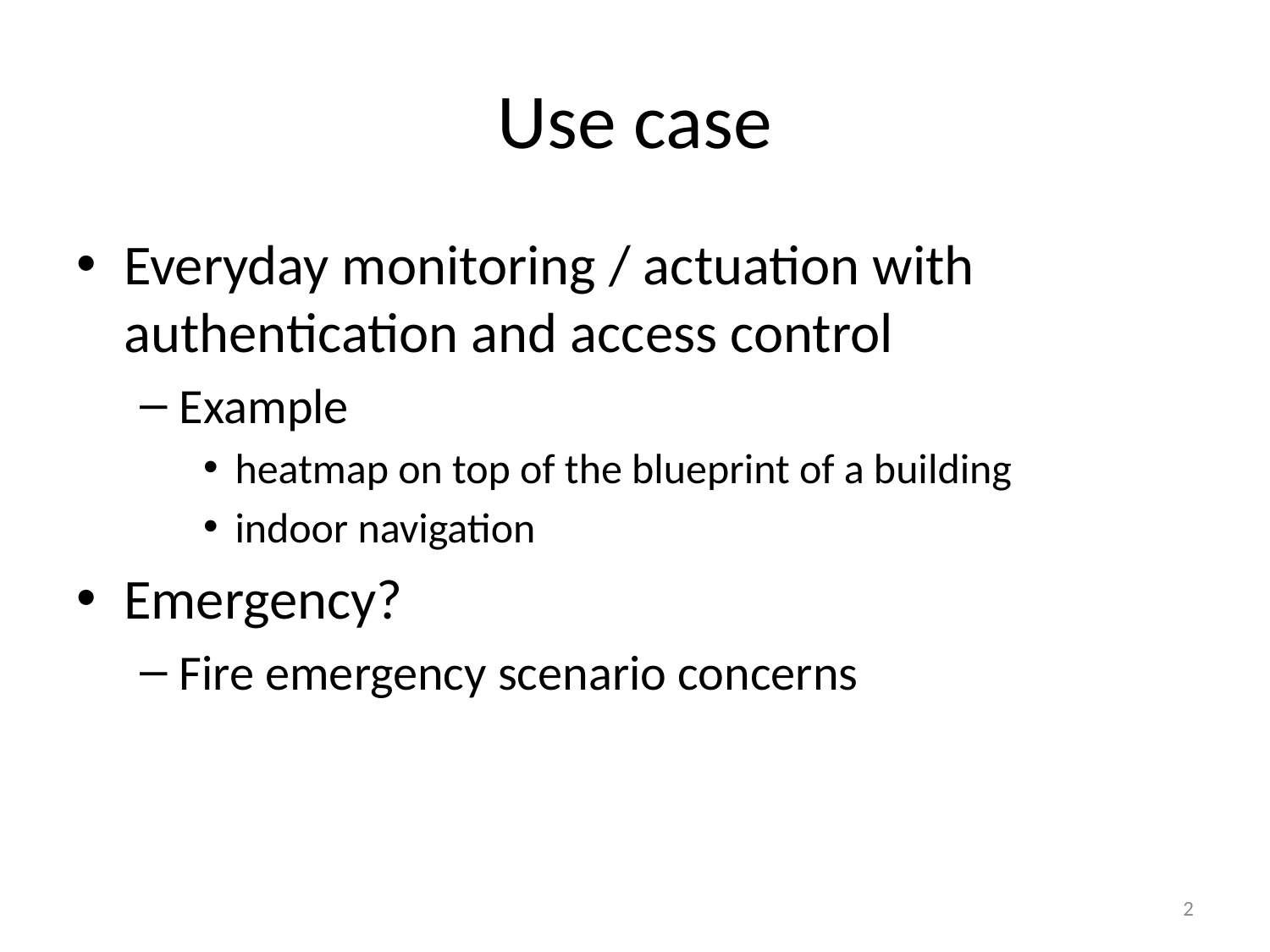

# Use case
Everyday monitoring / actuation with authentication and access control
Example
heatmap on top of the blueprint of a building
indoor navigation
Emergency?
Fire emergency scenario concerns

2